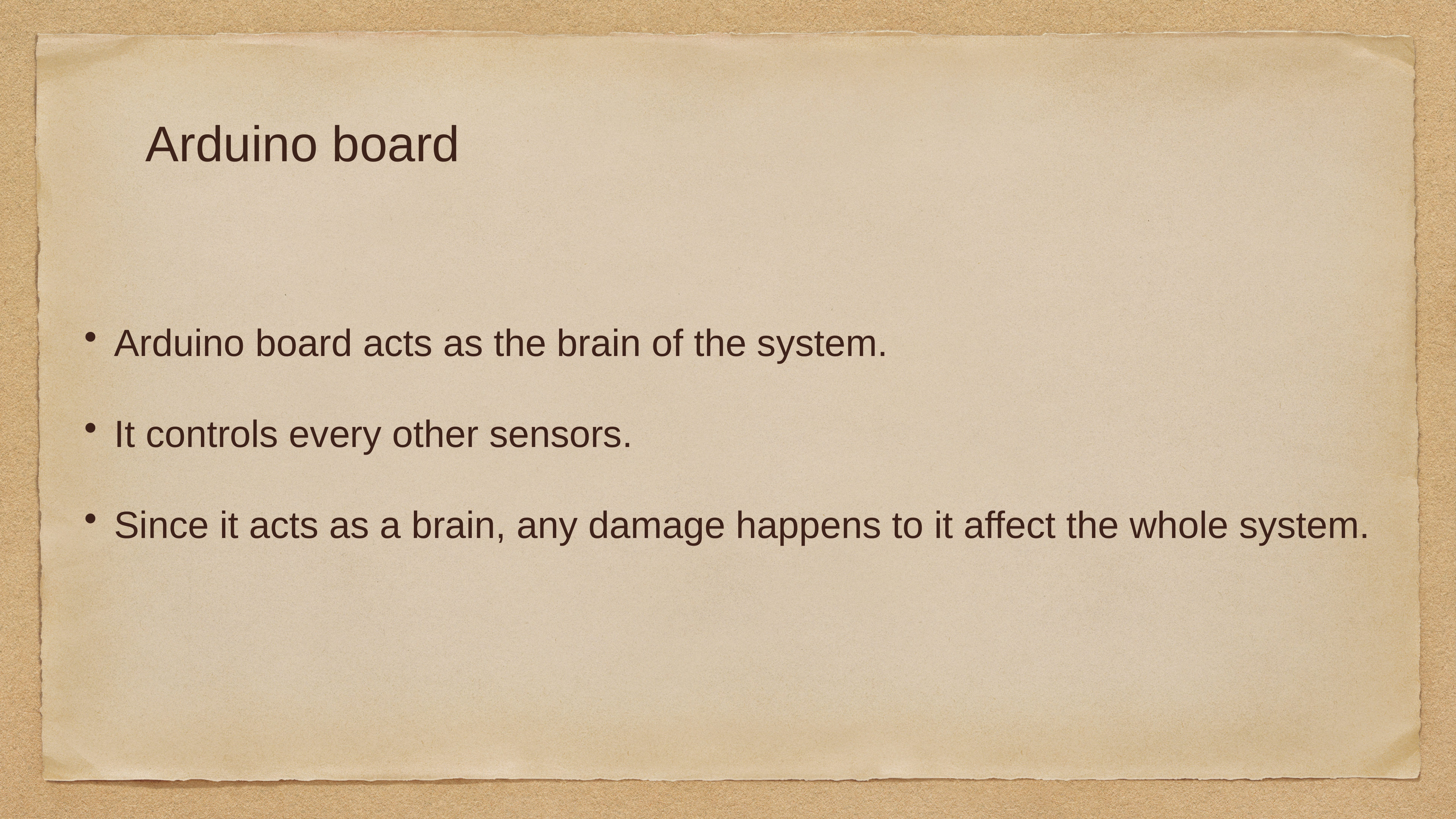

# Arduino board
Arduino board acts as the brain of the system.
It controls every other sensors.
Since it acts as a brain, any damage happens to it affect the whole system.
11